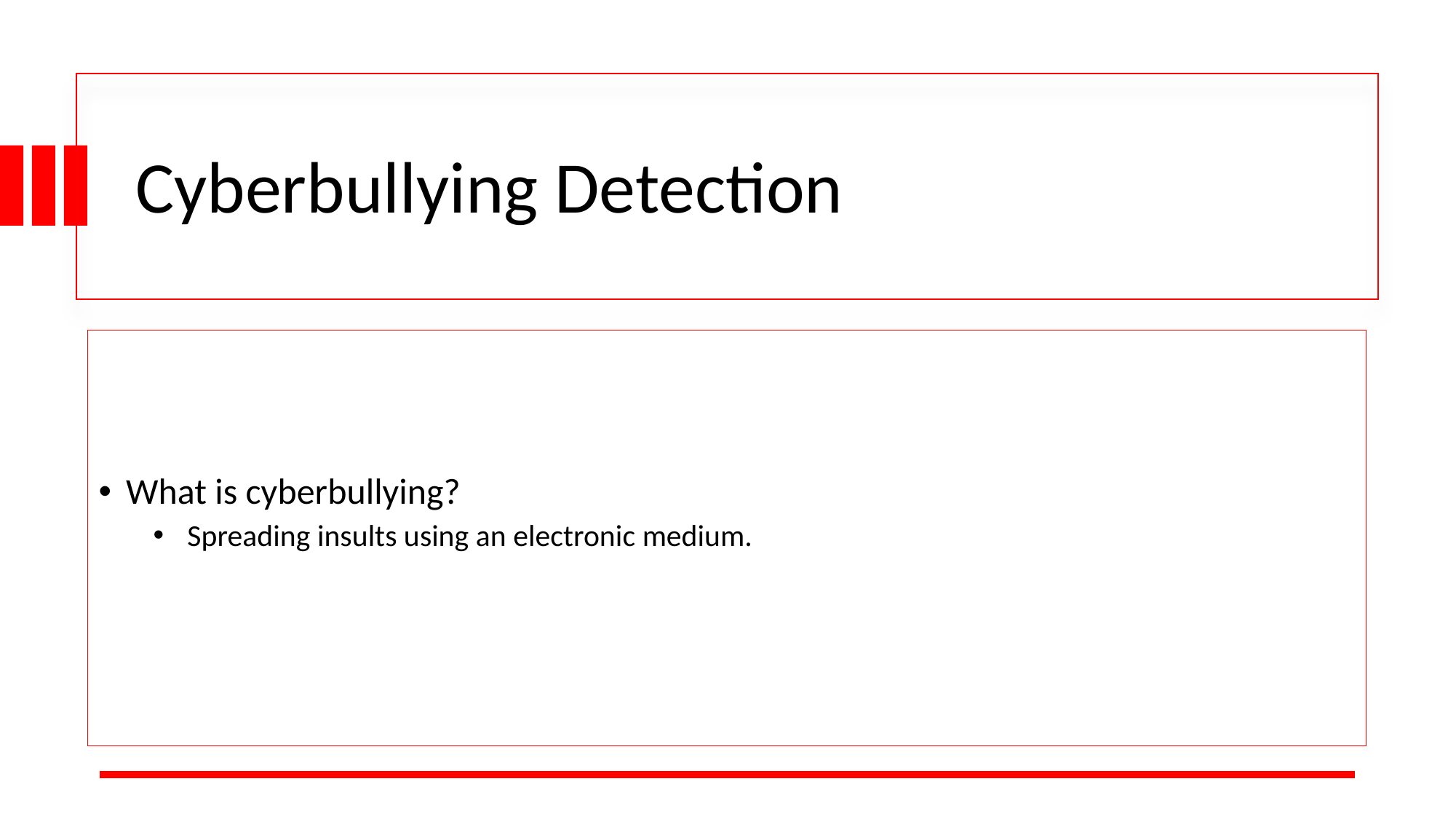

# Cyberbullying Detection

What is cyberbullying?
 Spreading insults using an electronic medium.